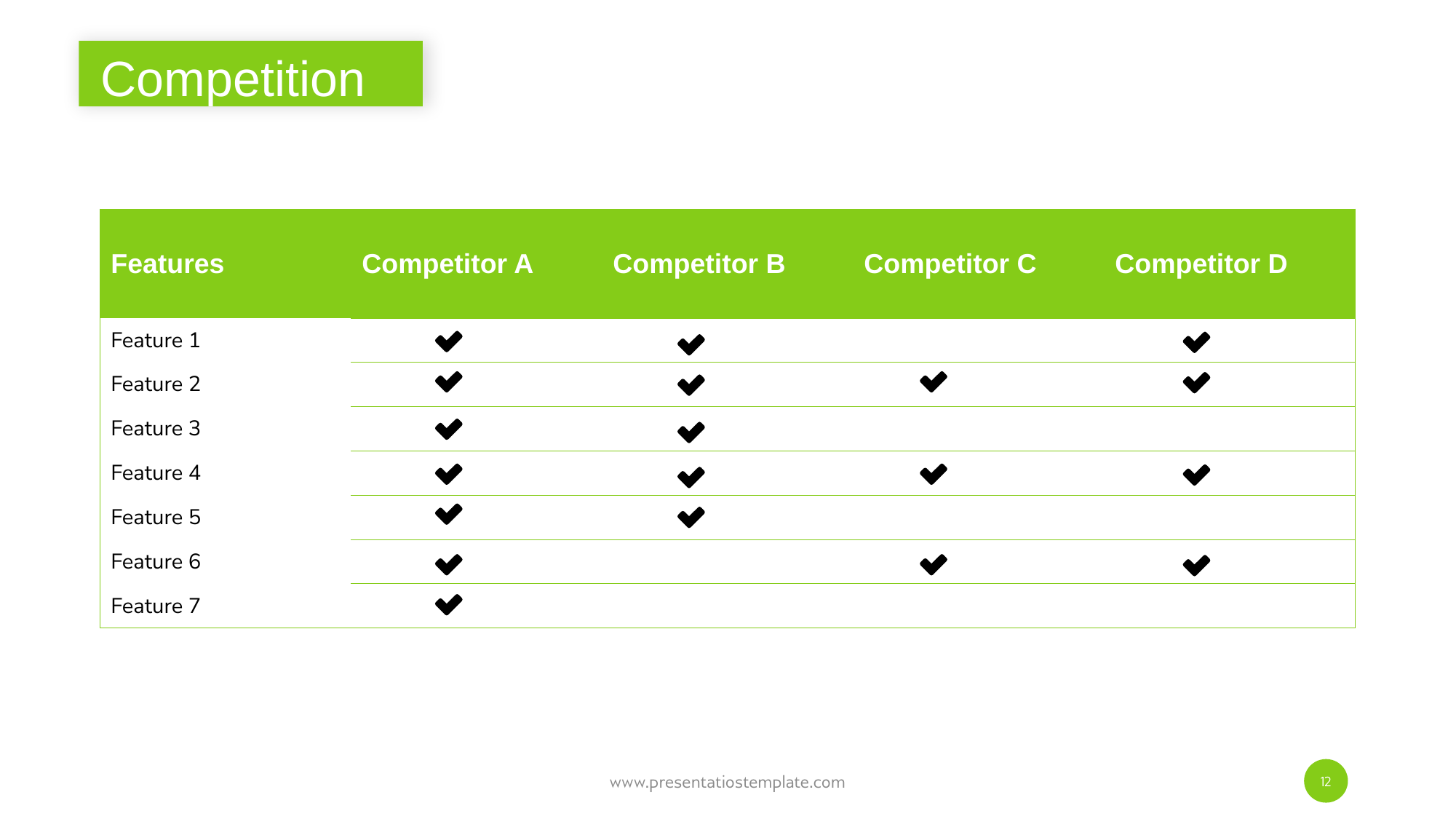

# Competition
| Features | Competitor A | Competitor B | Competitor C | Competitor D |
| --- | --- | --- | --- | --- |
| Feature 1 |  |  |  |  |
| Feature 2 |  |  |  |  |
| Feature 3 |  |  |  |  |
| Feature 4 |  |  |  |  |
| Feature 5 |  |  |  |  |
| Feature 6 |  |  |  |  |
| Feature 7 |  |  |  |  |

www.presentatiostemplate.com
12